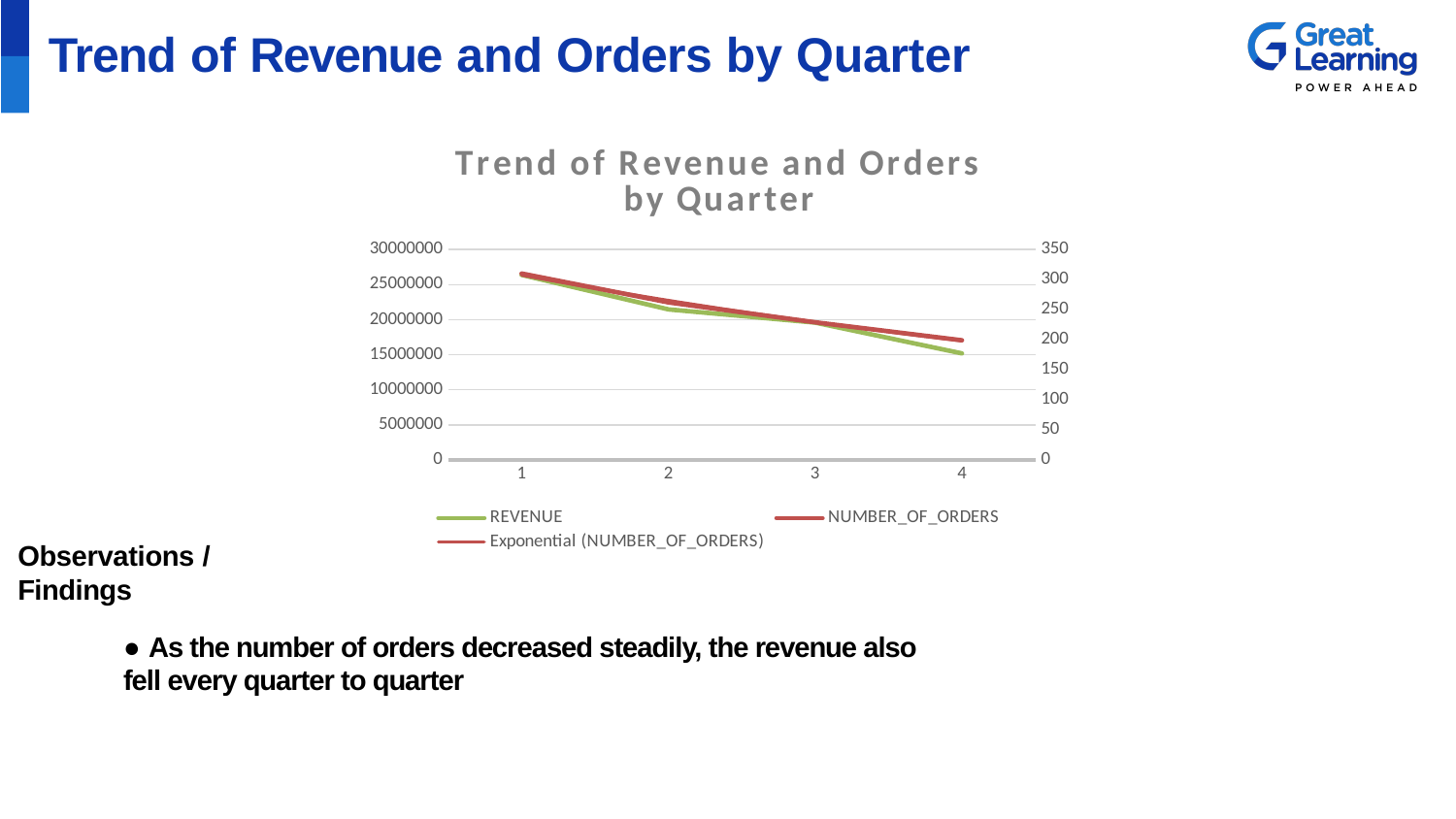

# Trend of Revenue and Orders by Quarter

### Chart: Trend of Revenue and Orders by Quarter

| Category | REVENUE | NUMBER_OF_ORDERS |
|---|---|---|
Observations / Findings
● As the number of orders decreased steadily, the revenue also fell every quarter to quarter